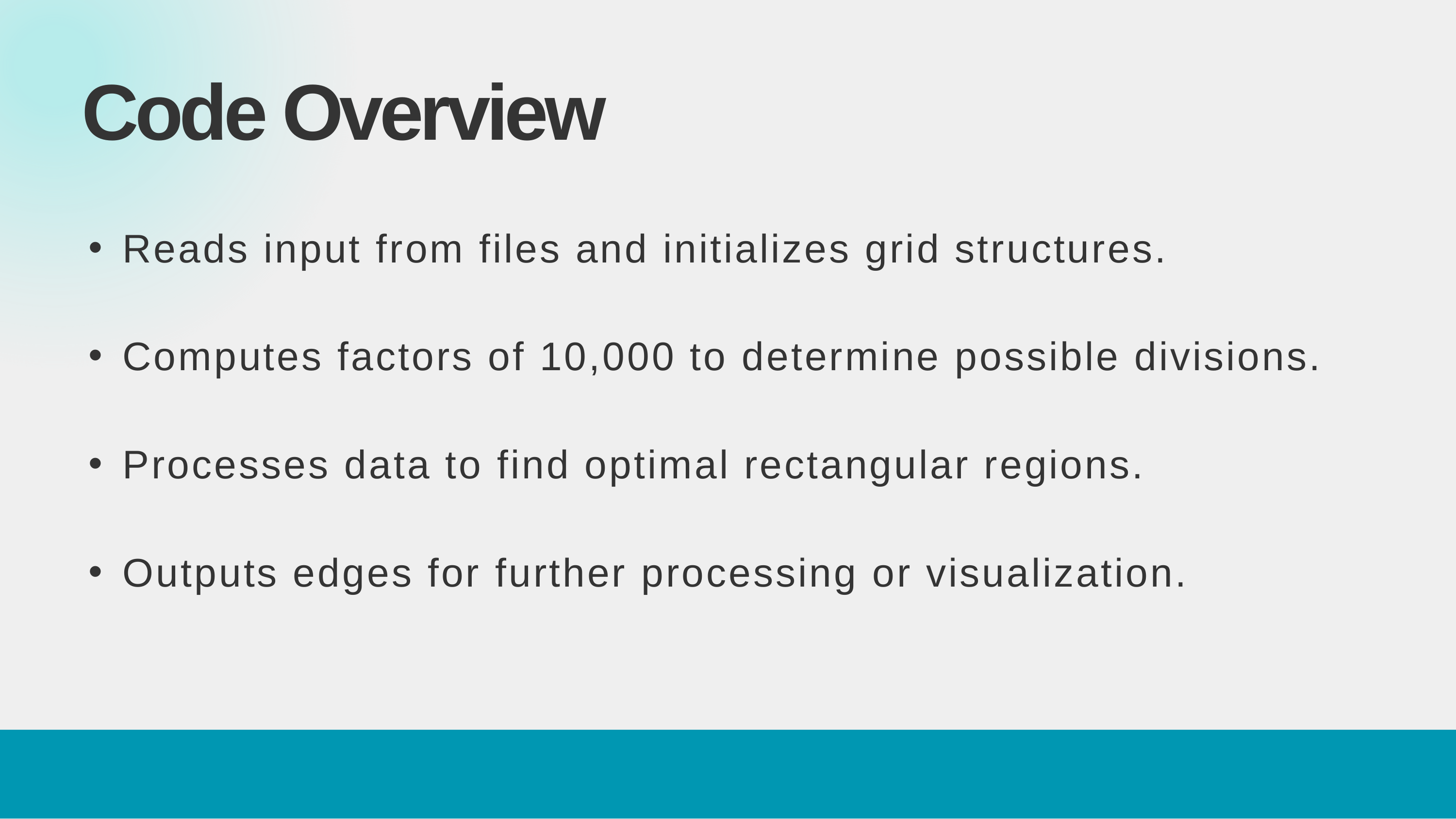

Code Overview
Reads input from files and initializes grid structures.

Computes factors of 10,000 to determine possible divisions.

Processes data to find optimal rectangular regions.

Outputs edges for further processing or visualization.